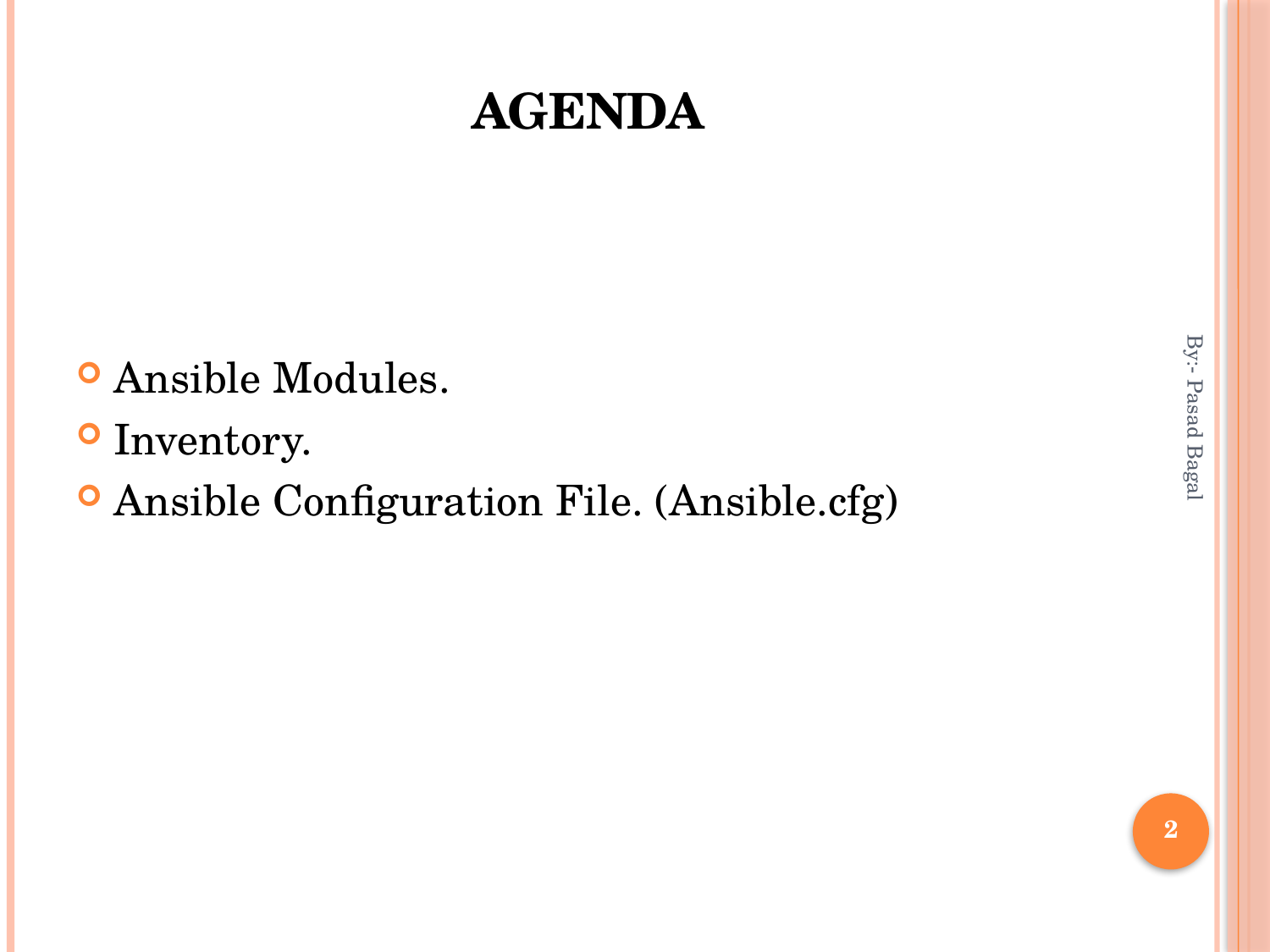

# Agenda

Ansible Modules.
Inventory.
Ansible Configuration File. (Ansible.cfg)
By:- Pasad Bagal
2